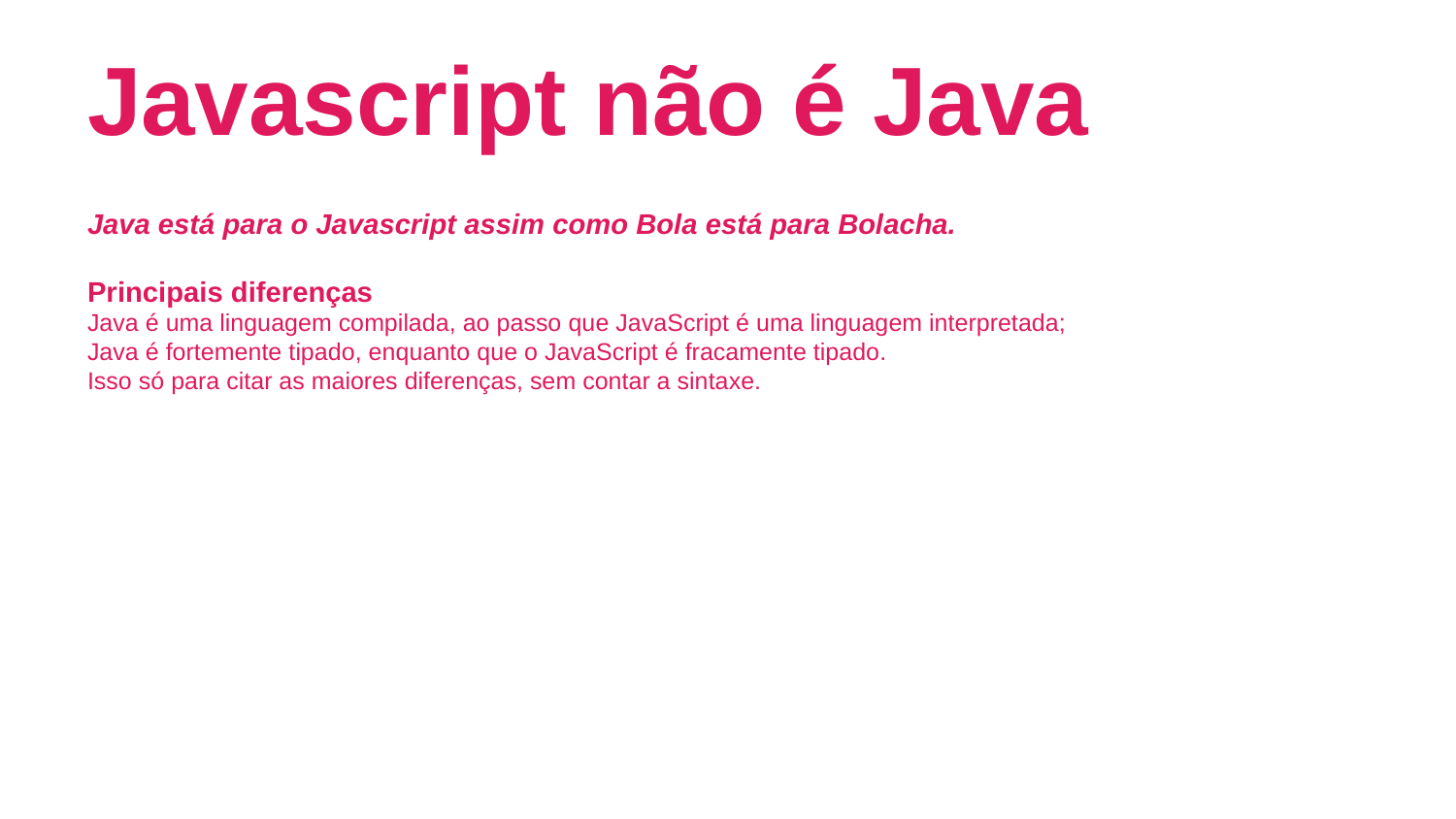

# Javascript não é Java
Java está para o Javascript assim como Bola está para Bolacha.

Principais diferenças
Java é uma linguagem compilada, ao passo que JavaScript é uma linguagem interpretada;
Java é fortemente tipado, enquanto que o JavaScript é fracamente tipado.
Isso só para citar as maiores diferenças, sem contar a sintaxe.